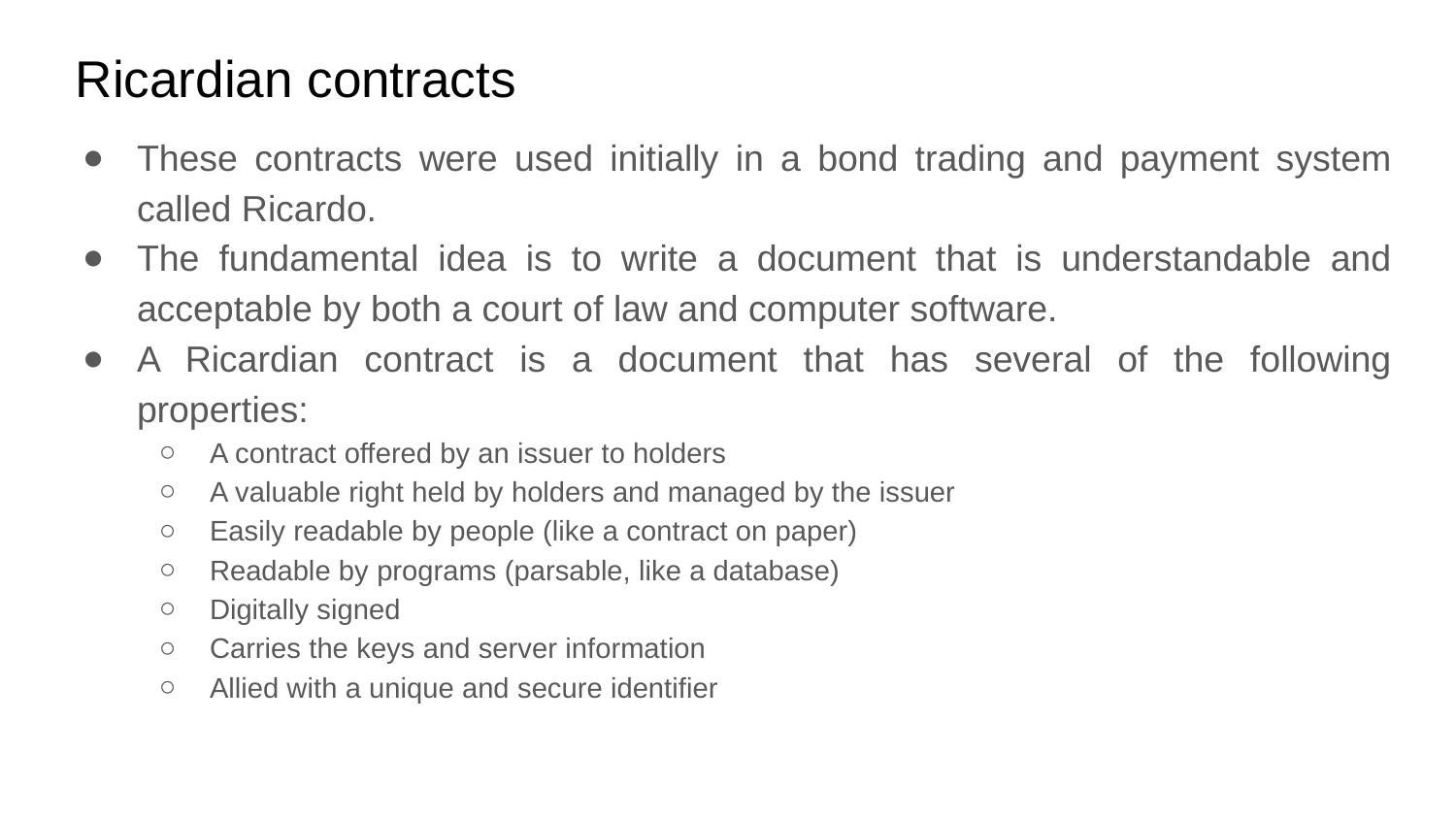

# Ricardian contracts
These contracts were used initially in a bond trading and payment system called Ricardo.
The fundamental idea is to write a document that is understandable and acceptable by both a court of law and computer software.
A Ricardian contract is a document that has several of the following properties:
A contract offered by an issuer to holders
A valuable right held by holders and managed by the issuer
Easily readable by people (like a contract on paper)
Readable by programs (parsable, like a database)
Digitally signed
Carries the keys and server information
Allied with a unique and secure identifier